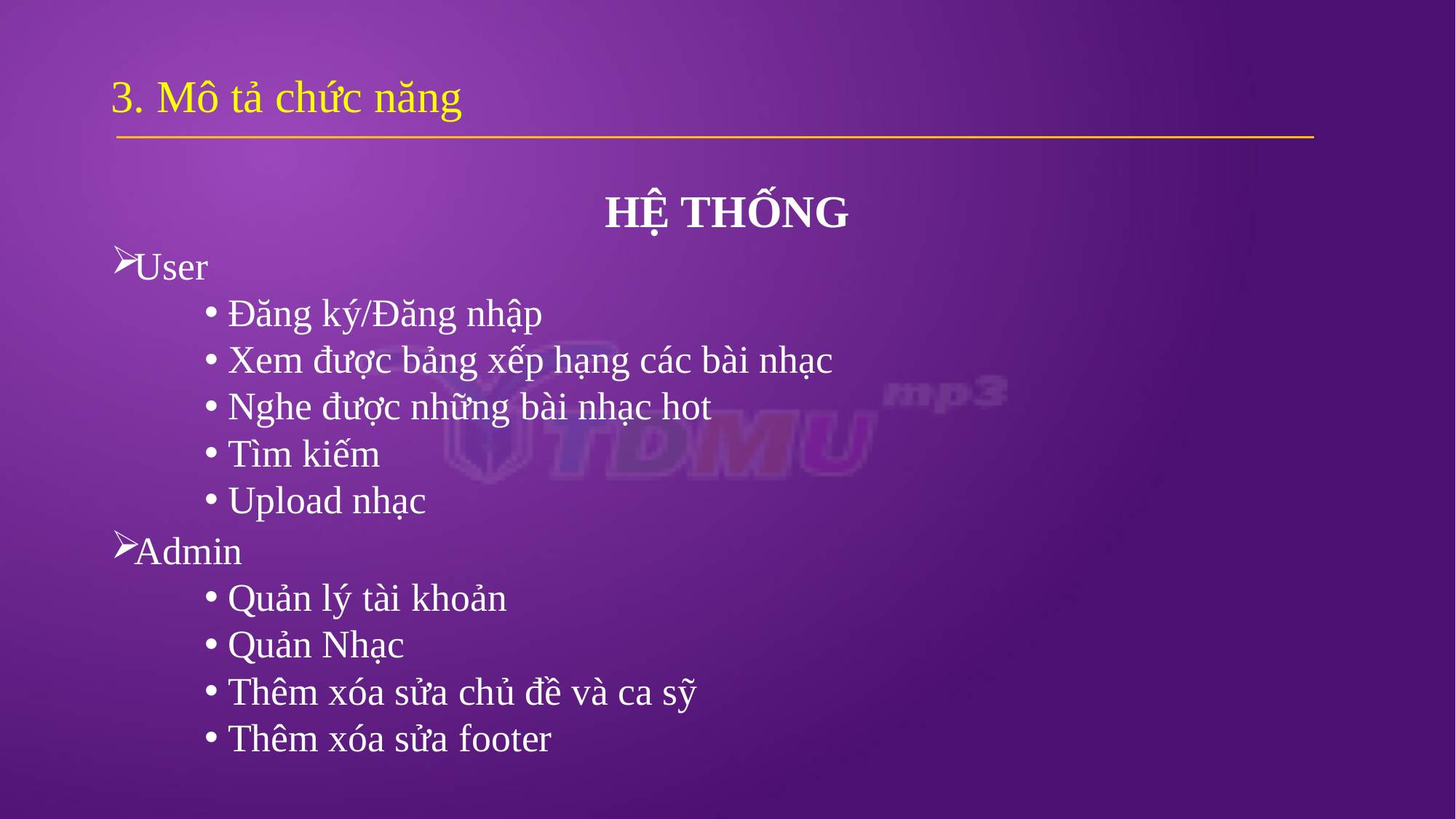

# 3. Mô tả chức năng
HỆ THỐNG
User
Đăng ký/Đăng nhập
Xem được bảng xếp hạng các bài nhạc
Nghe được những bài nhạc hot
Tìm kiếm
Upload nhạc
Admin
Quản lý tài khoản
Quản Nhạc
Thêm xóa sửa chủ đề và ca sỹ
Thêm xóa sửa footer